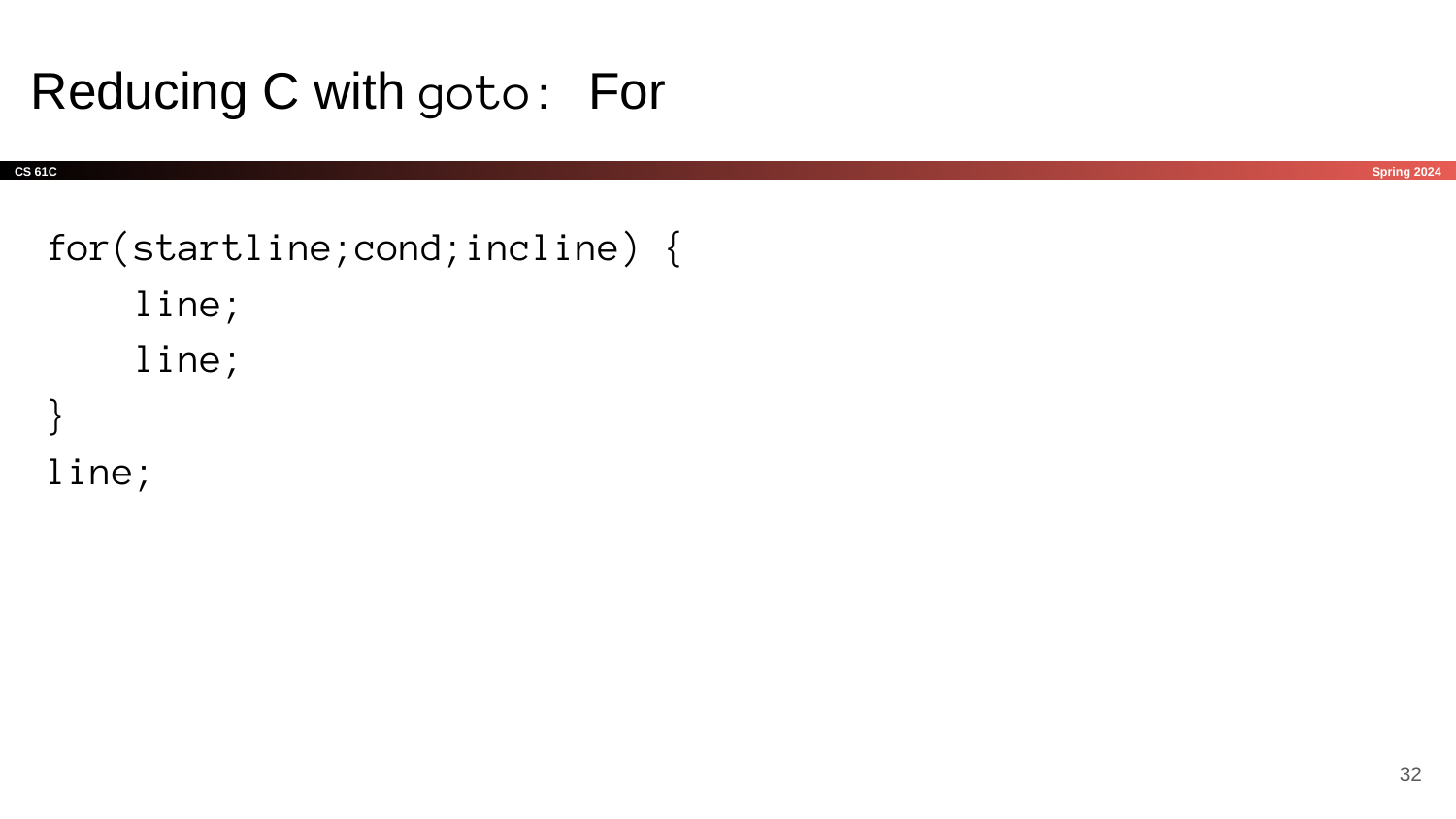

# Reducing C with goto: For
for(startline;cond;incline) {
    line;
    line;
}
line;
32